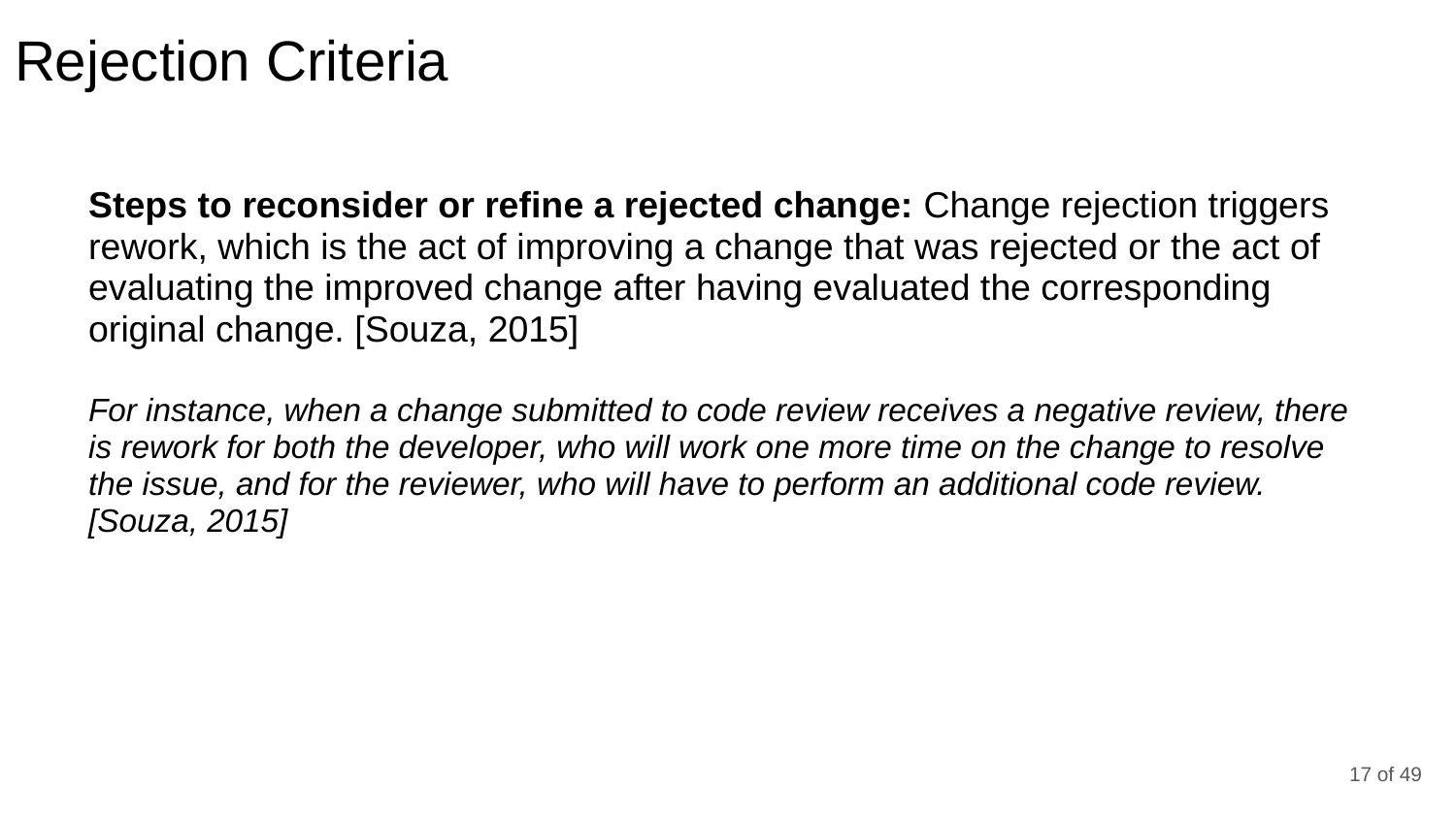

# Rejection Criteria
1
Steps to reconsider or refine a rejected change: Change rejection triggers rework, which is the act of improving a change that was rejected or the act of evaluating the improved change after having evaluated the corresponding original change. [Souza, 2015]

For instance, when a change submitted to code review receives a negative review, there is rework for both the developer, who will work one more time on the change to resolve the issue, and for the reviewer, who will have to perform an additional code review. [Souza, 2015]

17 of 49